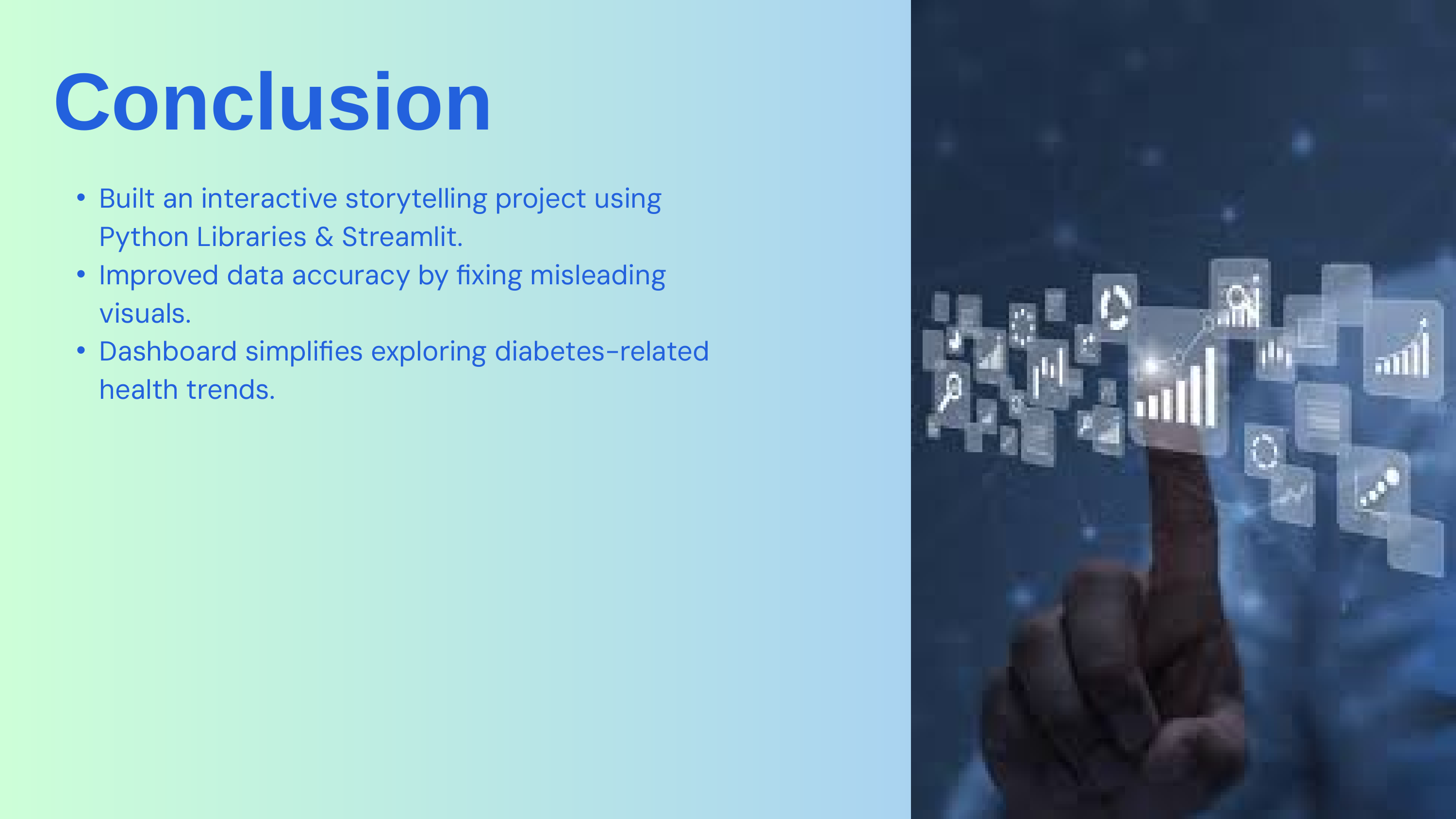

Conclusion
Built an interactive storytelling project using Python Libraries & Streamlit.
Improved data accuracy by fixing misleading visuals.
Dashboard simplifies exploring diabetes-related health trends.